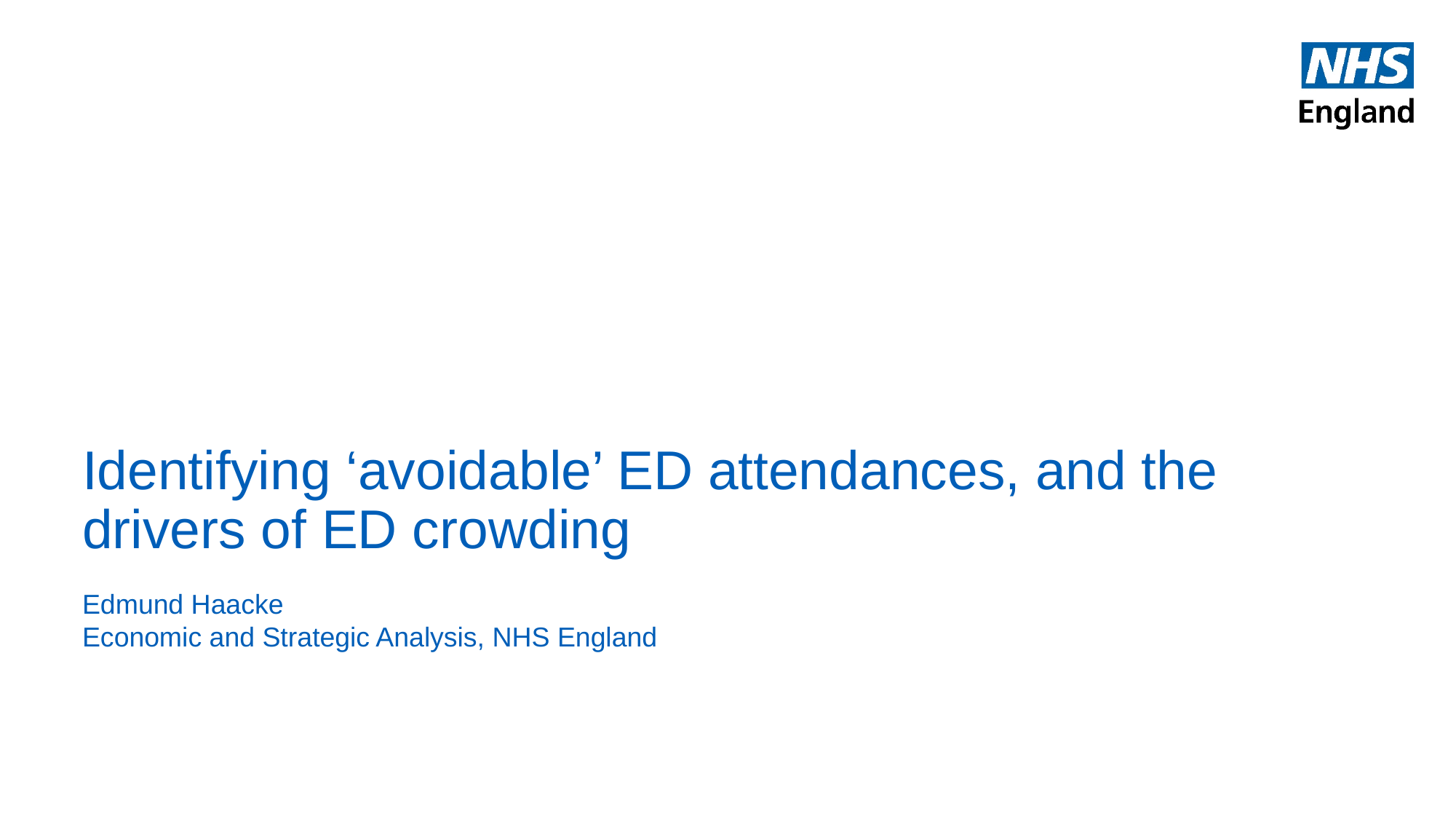

# Identifying ‘avoidable’ ED attendances, and the drivers of ED crowding
Edmund Haacke
Economic and Strategic Analysis, NHS England